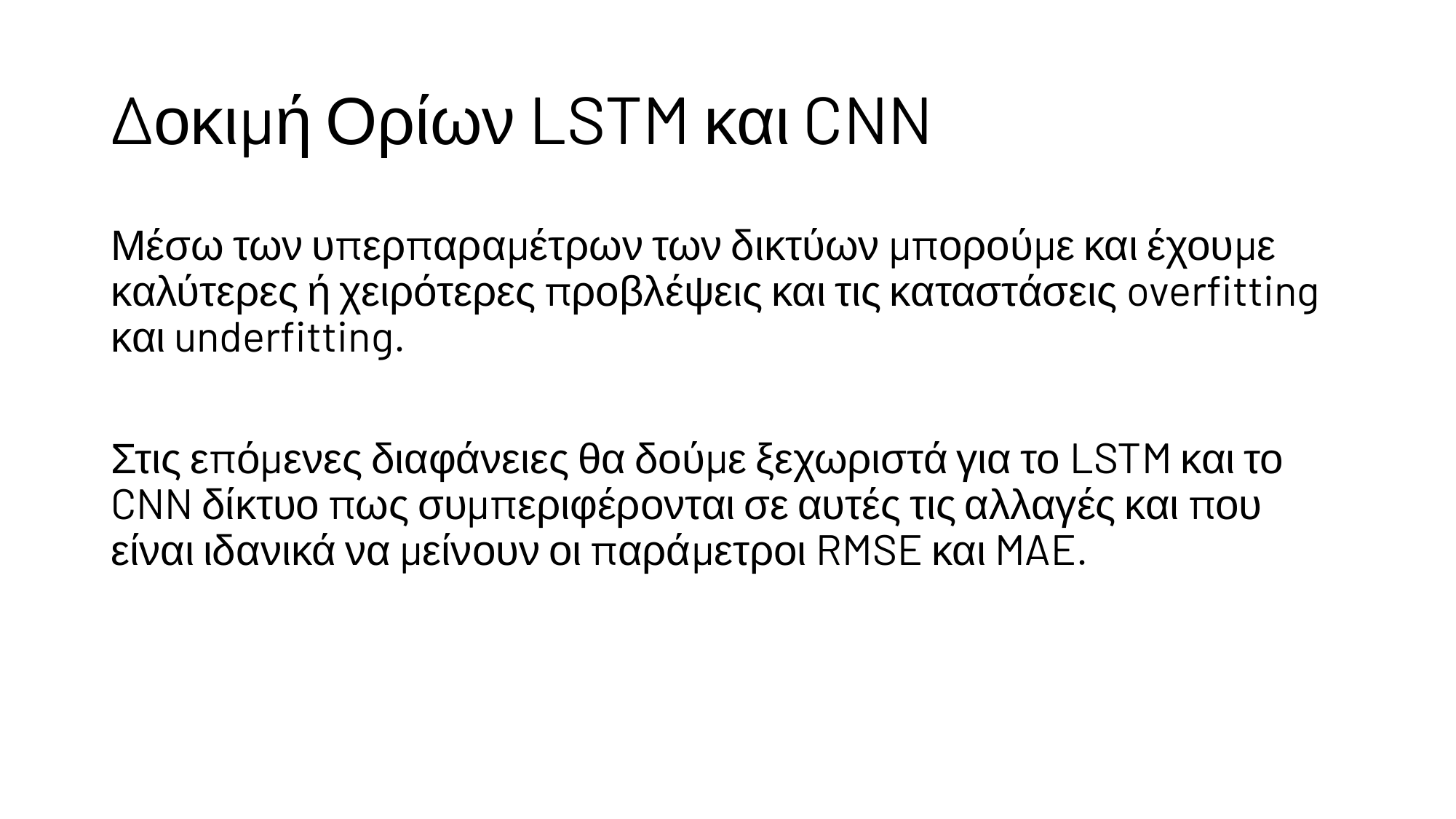

# Δοκιμή Ορίων LSTM και CNN
Μέσω των υπερπαραμέτρων των δικτύων μπορούμε και έχουμε καλύτερες ή χειρότερες προβλέψεις και τις καταστάσεις overfitting και underfitting.

Στις επόμενες διαφάνειες θα δούμε ξεχωριστά για το LSTM και το CNN δίκτυο πως συμπεριφέρονται σε αυτές τις αλλαγές και που είναι ιδανικά να μείνουν οι παράμετροι RMSE και MAE.